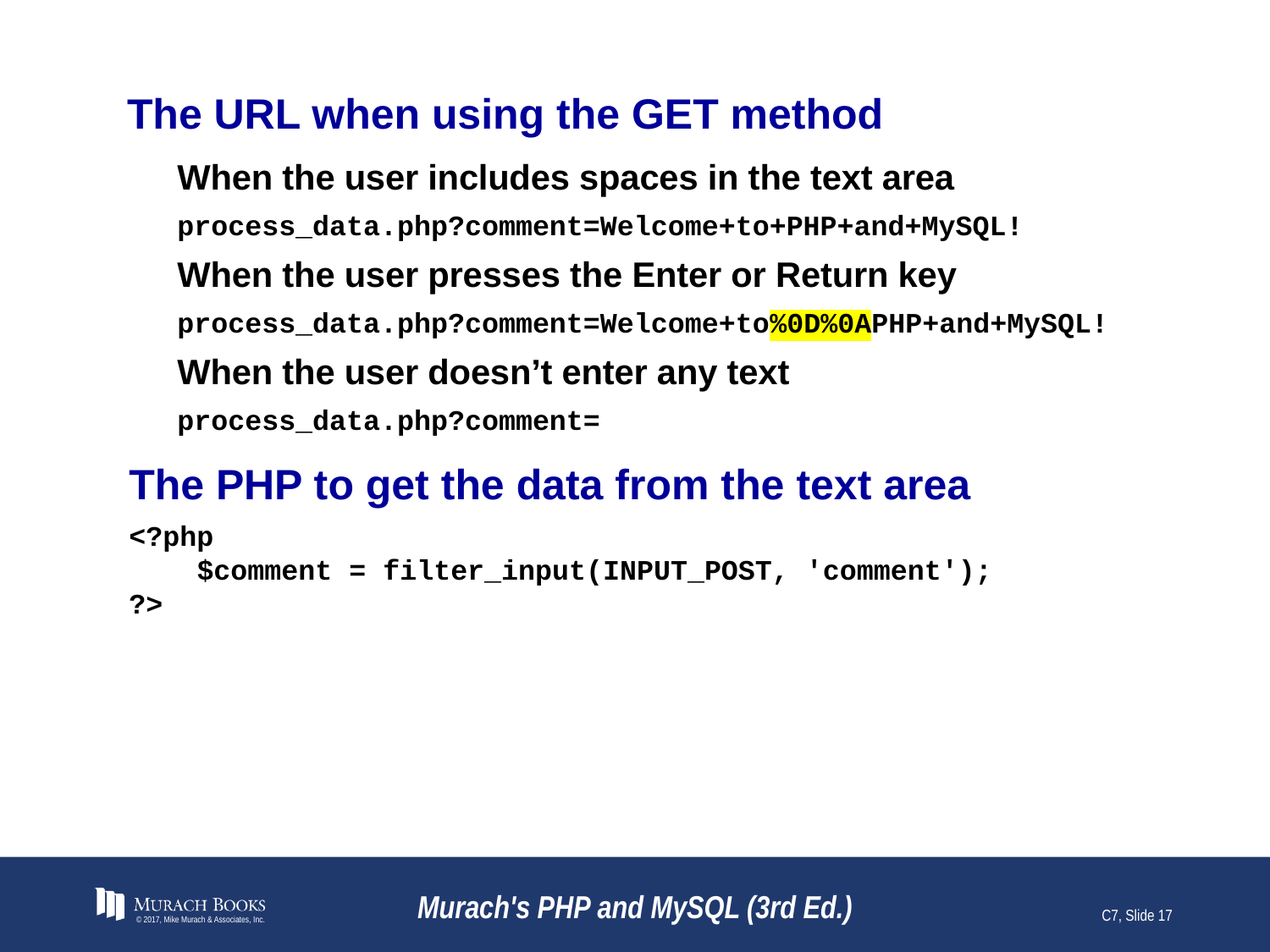

# The URL when using the GET method
When the user includes spaces in the text area
process_data.php?comment=Welcome+to+PHP+and+MySQL!
When the user presses the Enter or Return key
process_data.php?comment=Welcome+to%0D%0APHP+and+MySQL!
When the user doesn’t enter any text
process_data.php?comment=
The PHP to get the data from the text area
<?php
    $comment = filter_input(INPUT_POST, 'comment');
?>

© 2017, Mike Murach & Associates, Inc.
Murach's PHP and MySQL (3rd Ed.)

C7, Slide 17